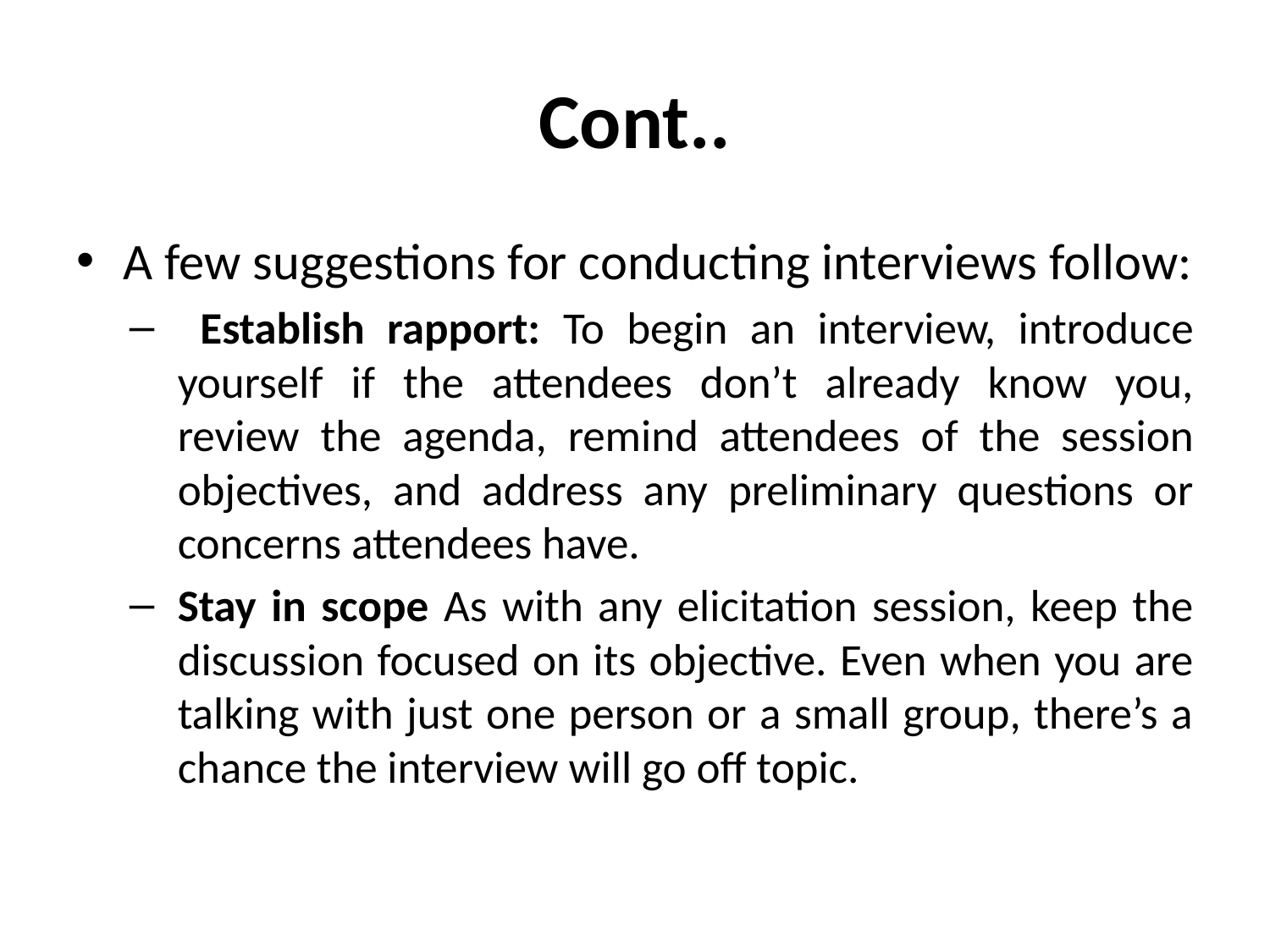

# Cont..
A few suggestions for conducting interviews follow:
 Establish rapport: To begin an interview, introduce yourself if the attendees don’t already know you, review the agenda, remind attendees of the session objectives, and address any preliminary questions or concerns attendees have.
Stay in scope As with any elicitation session, keep the discussion focused on its objective. Even when you are talking with just one person or a small group, there’s a chance the interview will go off topic.